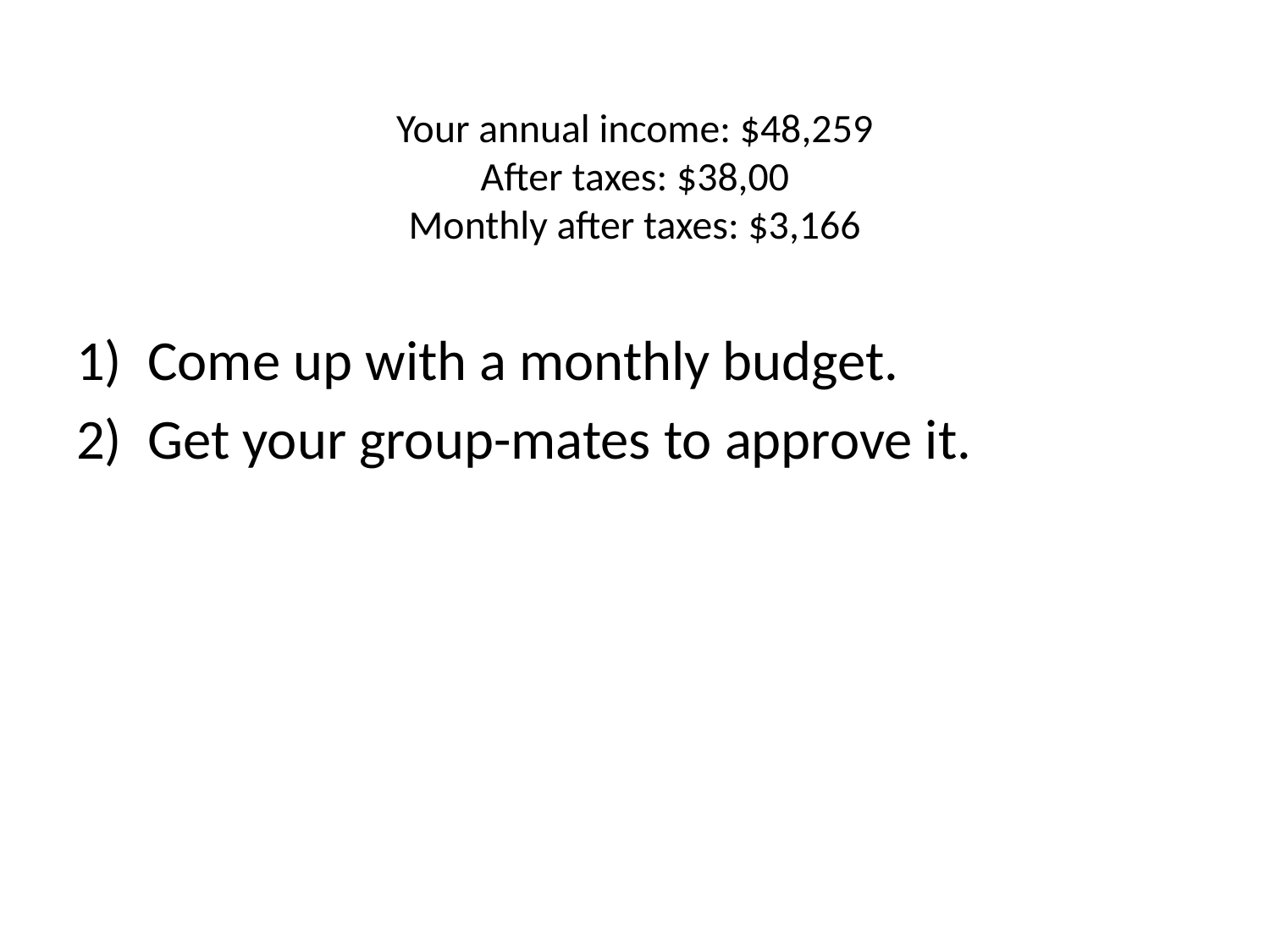

# Your annual income: $48,259 After taxes: $38,00 Monthly after taxes: $3,166
Come up with a monthly budget.
Get your group-mates to approve it.